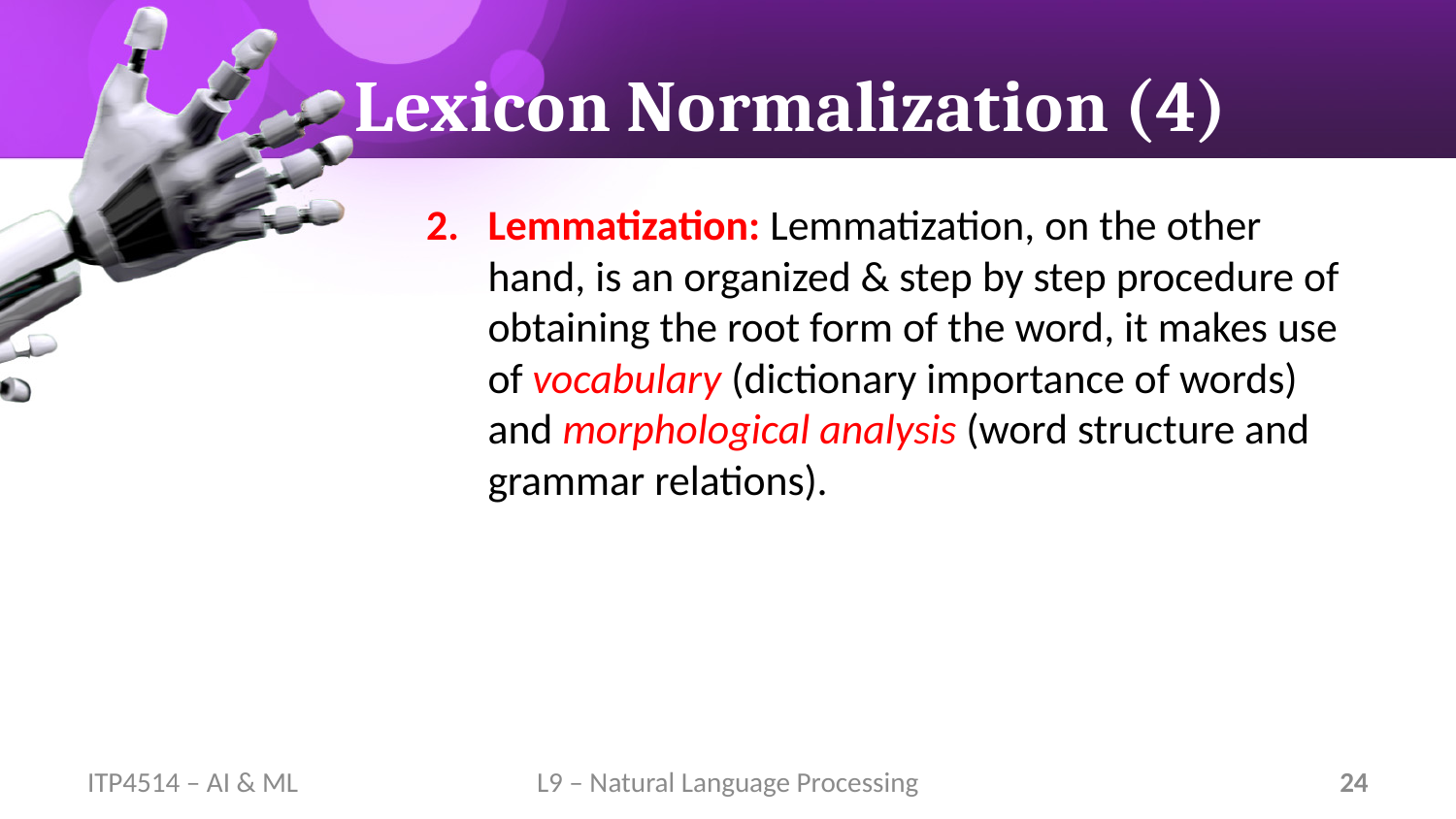

# Lexicon Normalization (4)
Lemmatization: Lemmatization, on the other hand, is an organized & step by step procedure of obtaining the root form of the word, it makes use of vocabulary (dictionary importance of words) and morphological analysis (word structure and grammar relations).
ITP4514 – AI & ML
L9 – Natural Language Processing
24